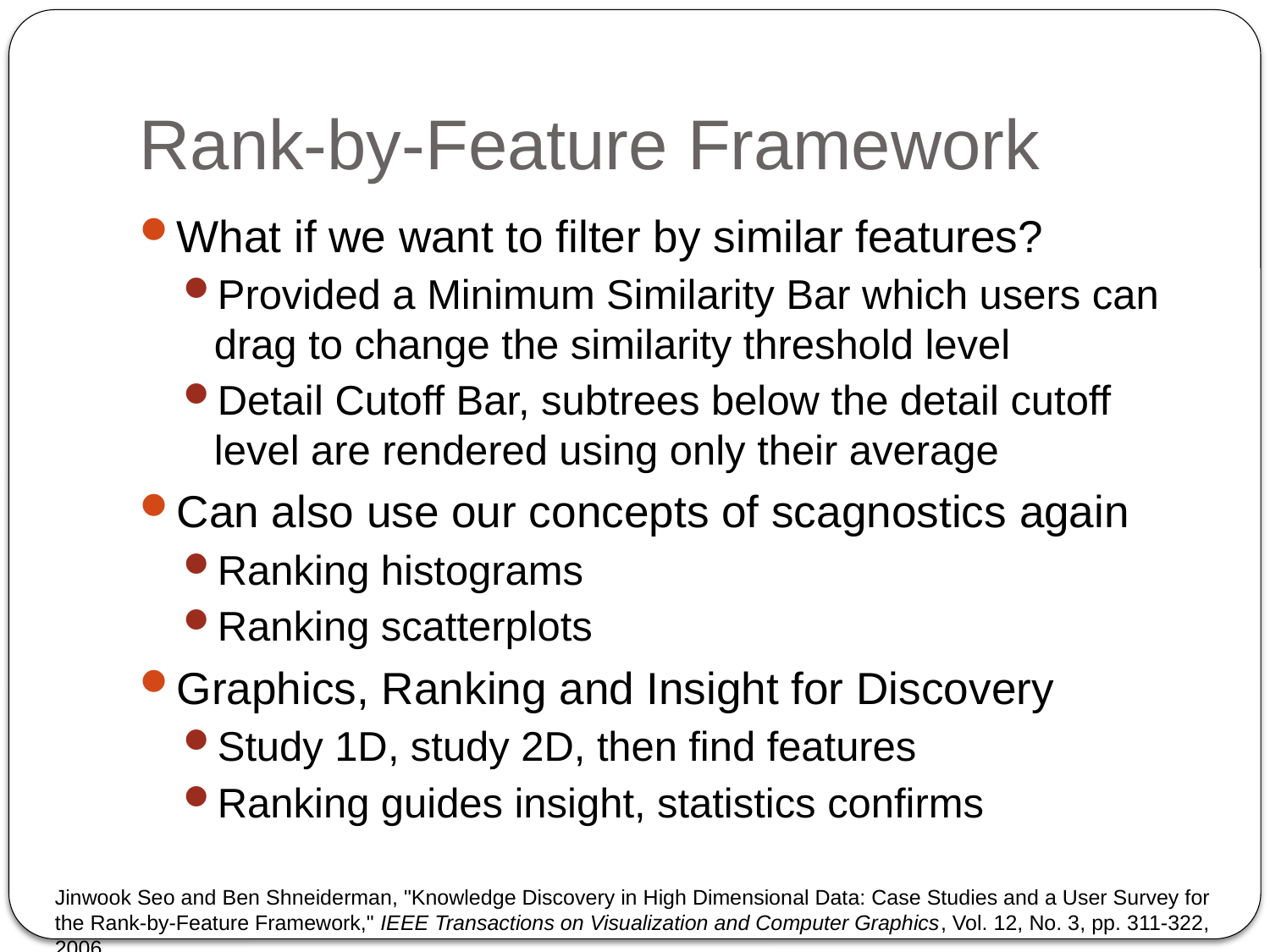

# Rank-by-Feature Framework
What if we want to filter by similar features?
Provided a Minimum Similarity Bar which users can drag to change the similarity threshold level
Detail Cutoff Bar, subtrees below the detail cutoff level are rendered using only their average
Can also use our concepts of scagnostics again
Ranking histograms
Ranking scatterplots
Graphics, Ranking and Insight for Discovery
Study 1D, study 2D, then find features
Ranking guides insight, statistics confirms
Jinwook Seo and Ben Shneiderman, "Knowledge Discovery in High Dimensional Data: Case Studies and a User Survey for the Rank-by-Feature Framework," IEEE Transactions on Visualization and Computer Graphics, Vol. 12, No. 3, pp. 311-322, 2006